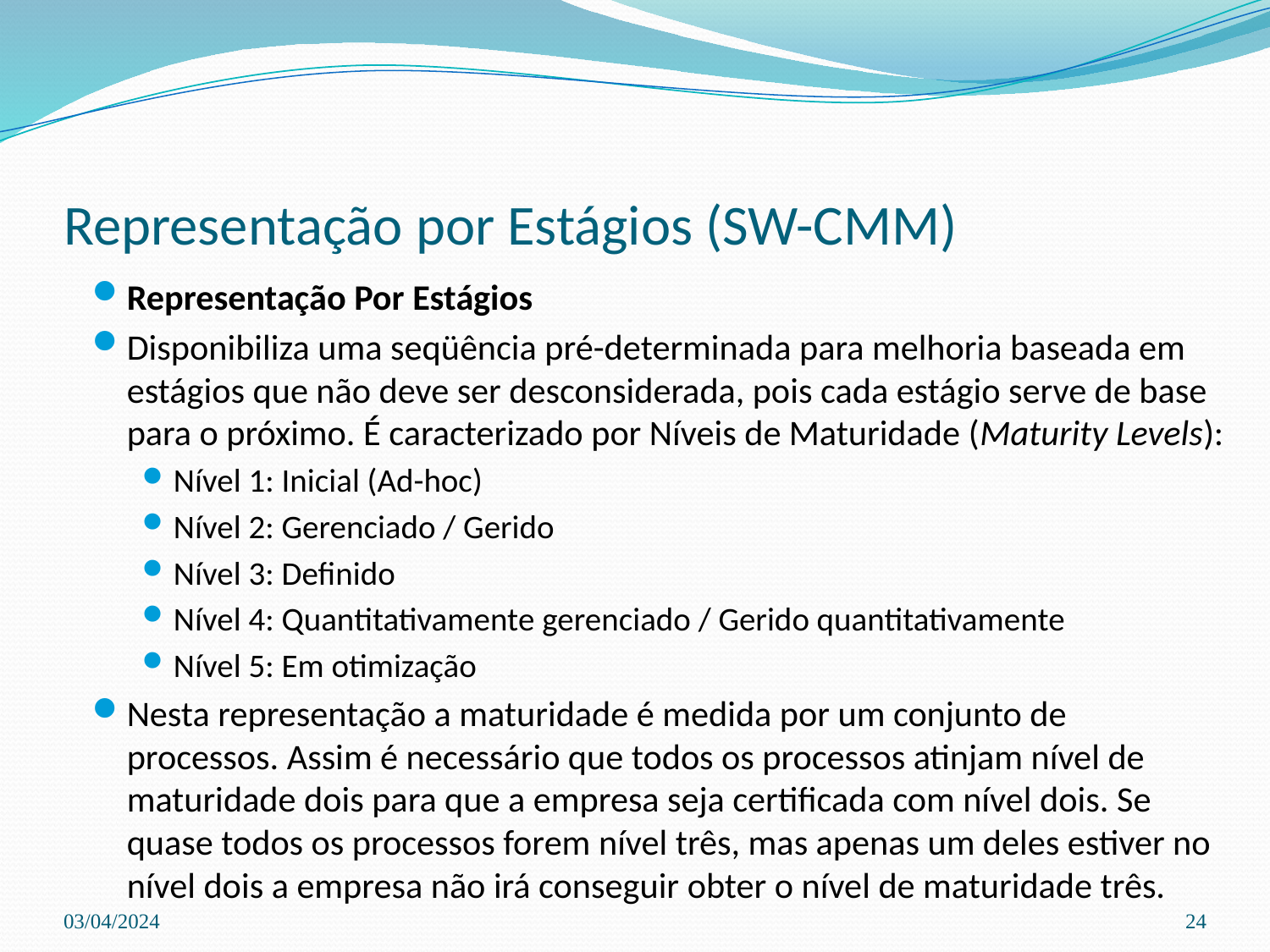

# Representação por Estágios (SW-CMM)
Representação Por Estágios
Disponibiliza uma seqüência pré-determinada para melhoria baseada em estágios que não deve ser desconsiderada, pois cada estágio serve de base para o próximo. É caracterizado por Níveis de Maturidade (Maturity Levels):
Nível 1: Inicial (Ad-hoc)
Nível 2: Gerenciado / Gerido
Nível 3: Definido
Nível 4: Quantitativamente gerenciado / Gerido quantitativamente
Nível 5: Em otimização
Nesta representação a maturidade é medida por um conjunto de processos. Assim é necessário que todos os processos atinjam nível de maturidade dois para que a empresa seja certificada com nível dois. Se quase todos os processos forem nível três, mas apenas um deles estiver no nível dois a empresa não irá conseguir obter o nível de maturidade três.
03/04/2024
24